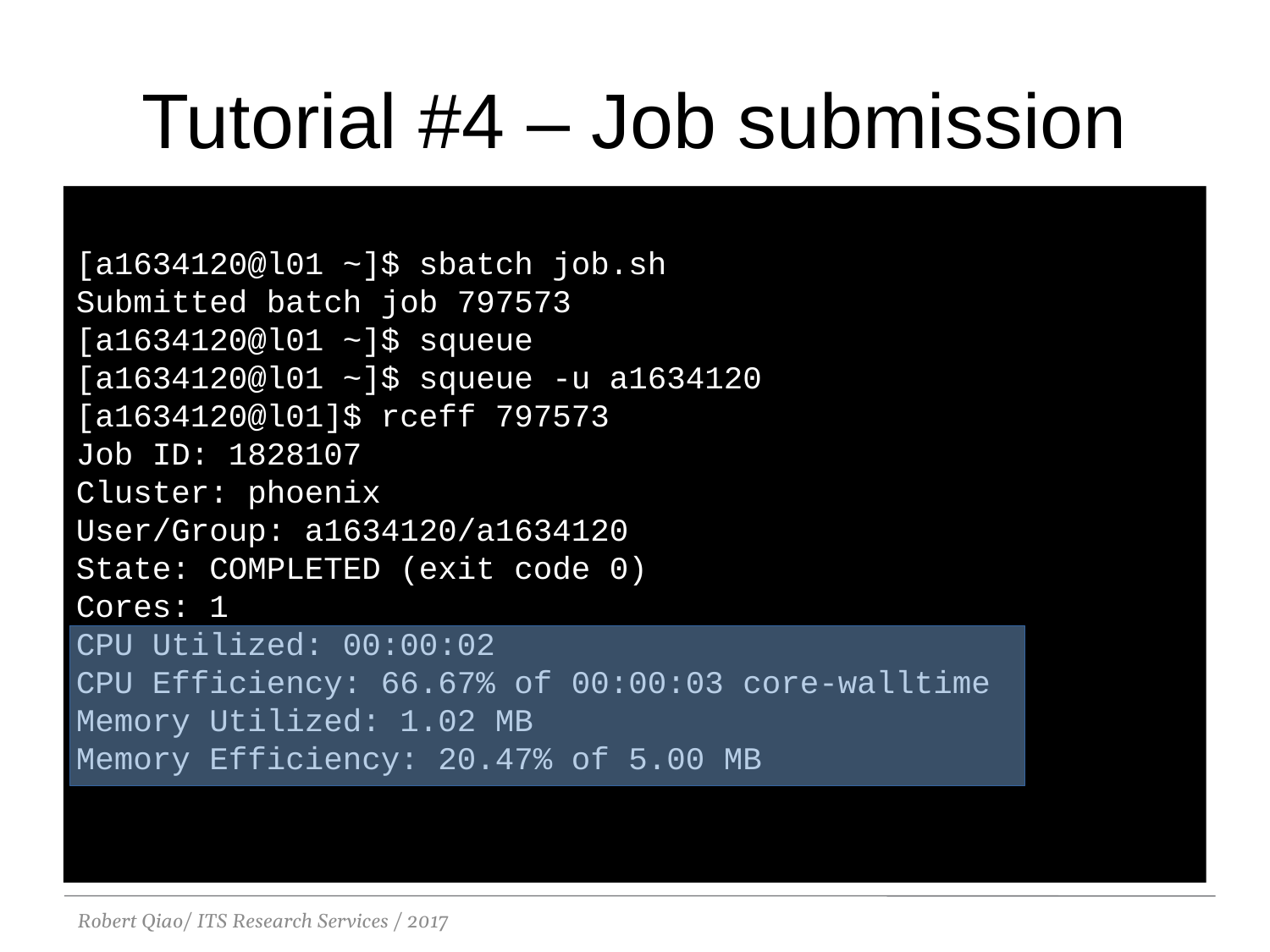

Tutorial #4 – Job submission

[a1634120@l01 ~]$ sbatch job.sh
Submitted batch job 797573
[a1634120@l01 ~]$ squeue
[a1634120@l01 ~]$ squeue -u a1634120
[a1634120@l01]$ rceff 797573
Job ID: 1828107
Cluster: phoenix
User/Group: a1634120/a1634120
State: COMPLETED (exit code 0)
Cores: 1
CPU Utilized: 00:00:02
CPU Efficiency: 66.67% of 00:00:03 core-walltime
Memory Utilized: 1.02 MB
Memory Efficiency: 20.47% of 5.00 MB

Robert Qiao/ ITS Research Services / 2017